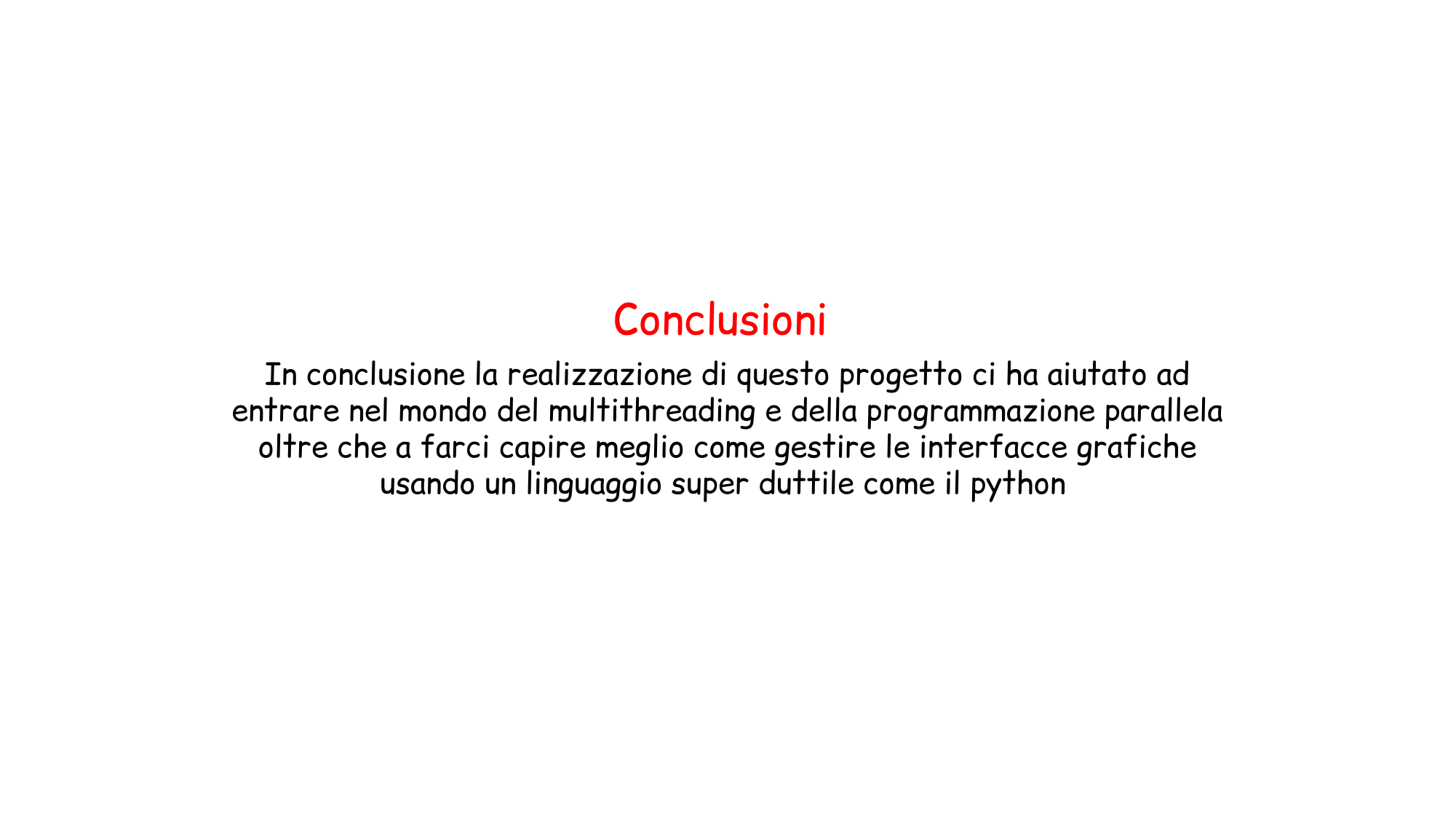

Conclusioni
In conclusione la realizzazione di questo progetto ci ha aiutato ad entrare nel mondo del multithreading e della programmazione parallela oltre che a farci capire meglio come gestire le interfacce grafiche usando un linguaggio super duttile come il python